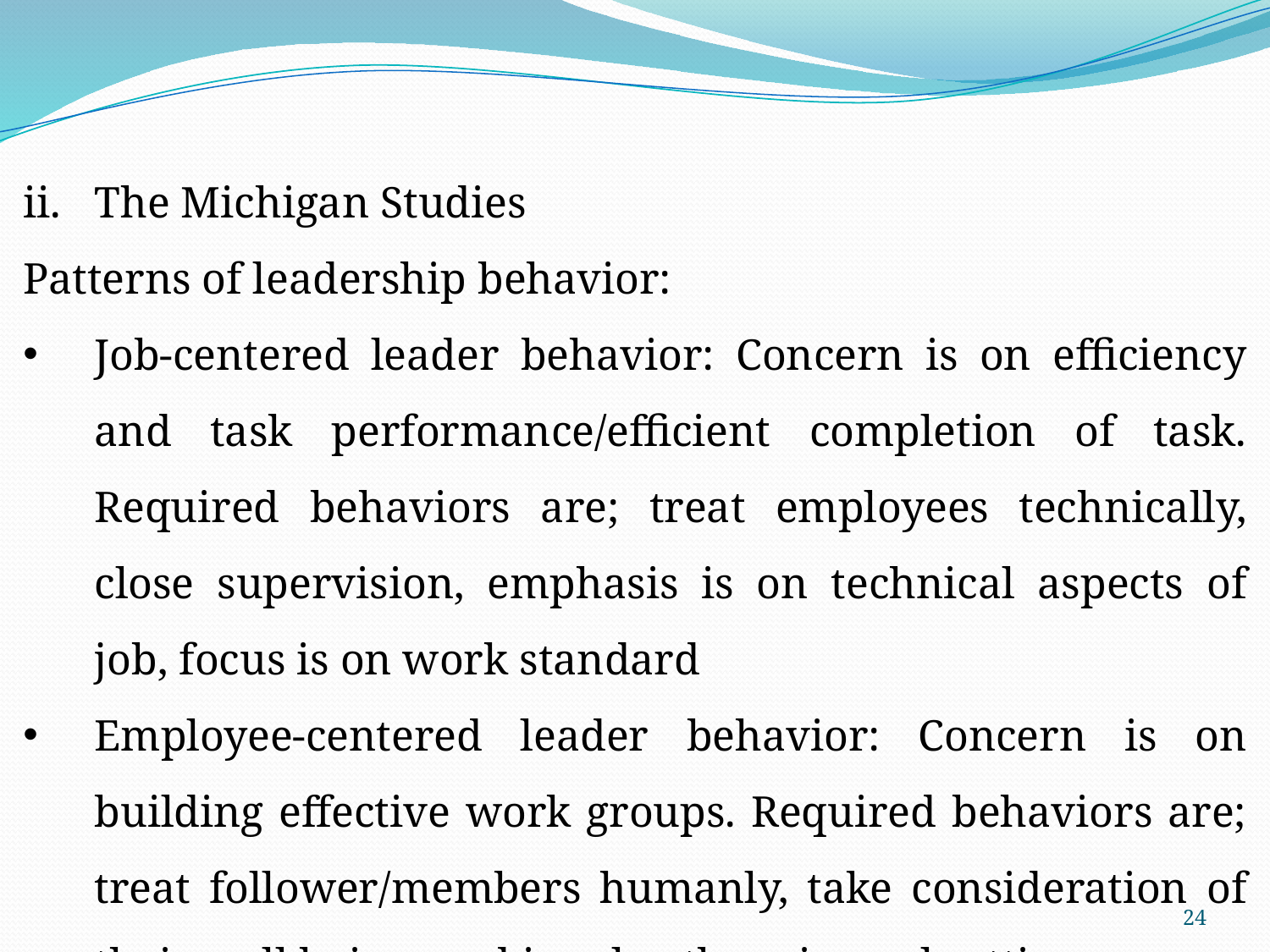

The Michigan Studies
Patterns of leadership behavior:
Job-centered leader behavior: Concern is on efficiency and task performance/efficient completion of task. Required behaviors are; treat employees technically, close supervision, emphasis is on technical aspects of job, focus is on work standard
Employee-centered leader behavior: Concern is on building effective work groups. Required behaviors are; treat follower/members humanly, take consideration of their well being, and involve them in goal setting
24